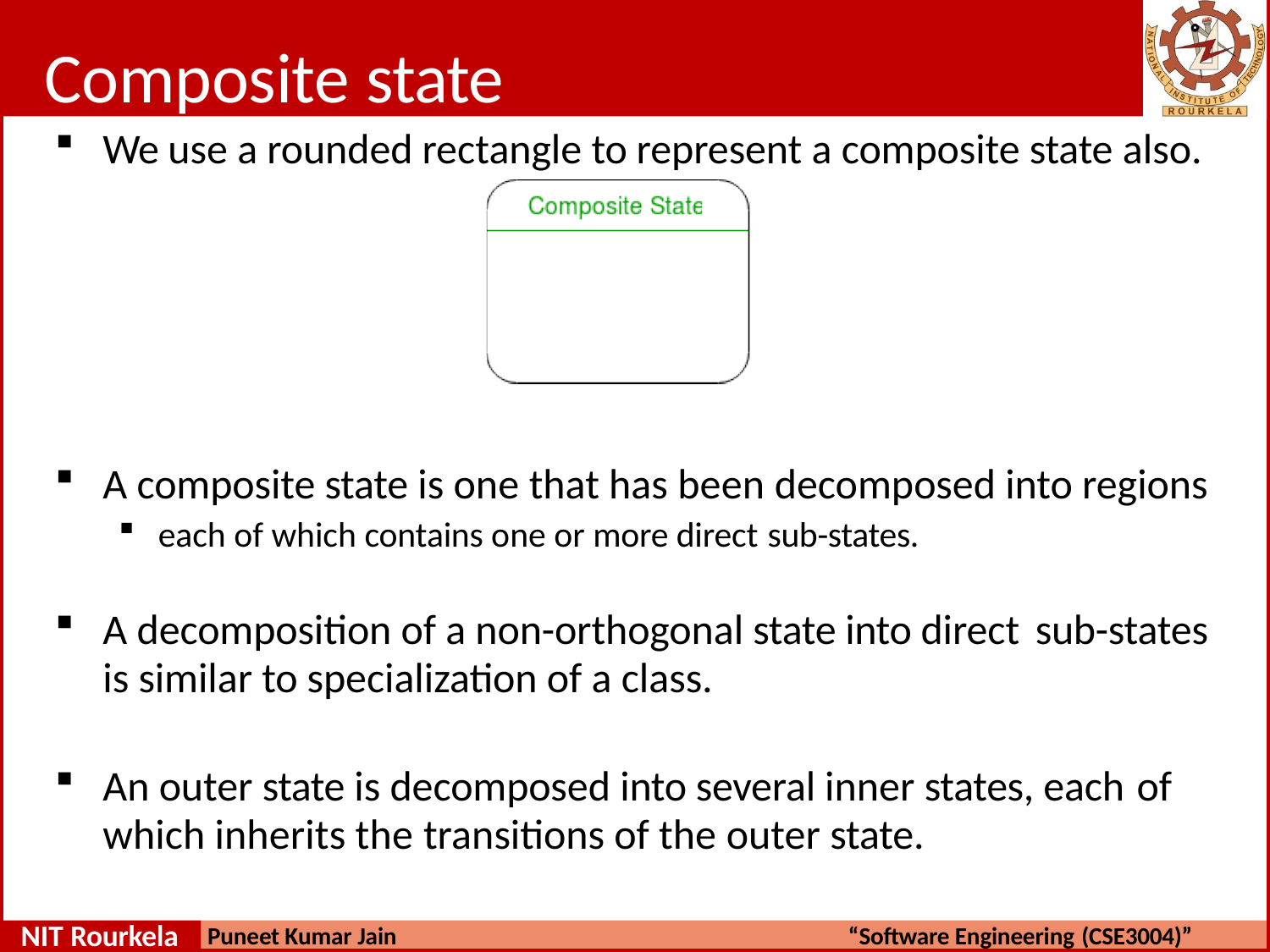

# Composite state
We use a rounded rectangle to represent a composite state also.

A composite state is one that has been decomposed into regions
each of which contains one or more direct sub-states.

A decomposition of a non-orthogonal state into direct sub-states
is similar to specialization of a class.

An outer state is decomposed into several inner states, each of
which inherits the transitions of the outer state.
NIT Rourkela
Puneet Kumar Jain
“Software Engineering (CSE3004)”